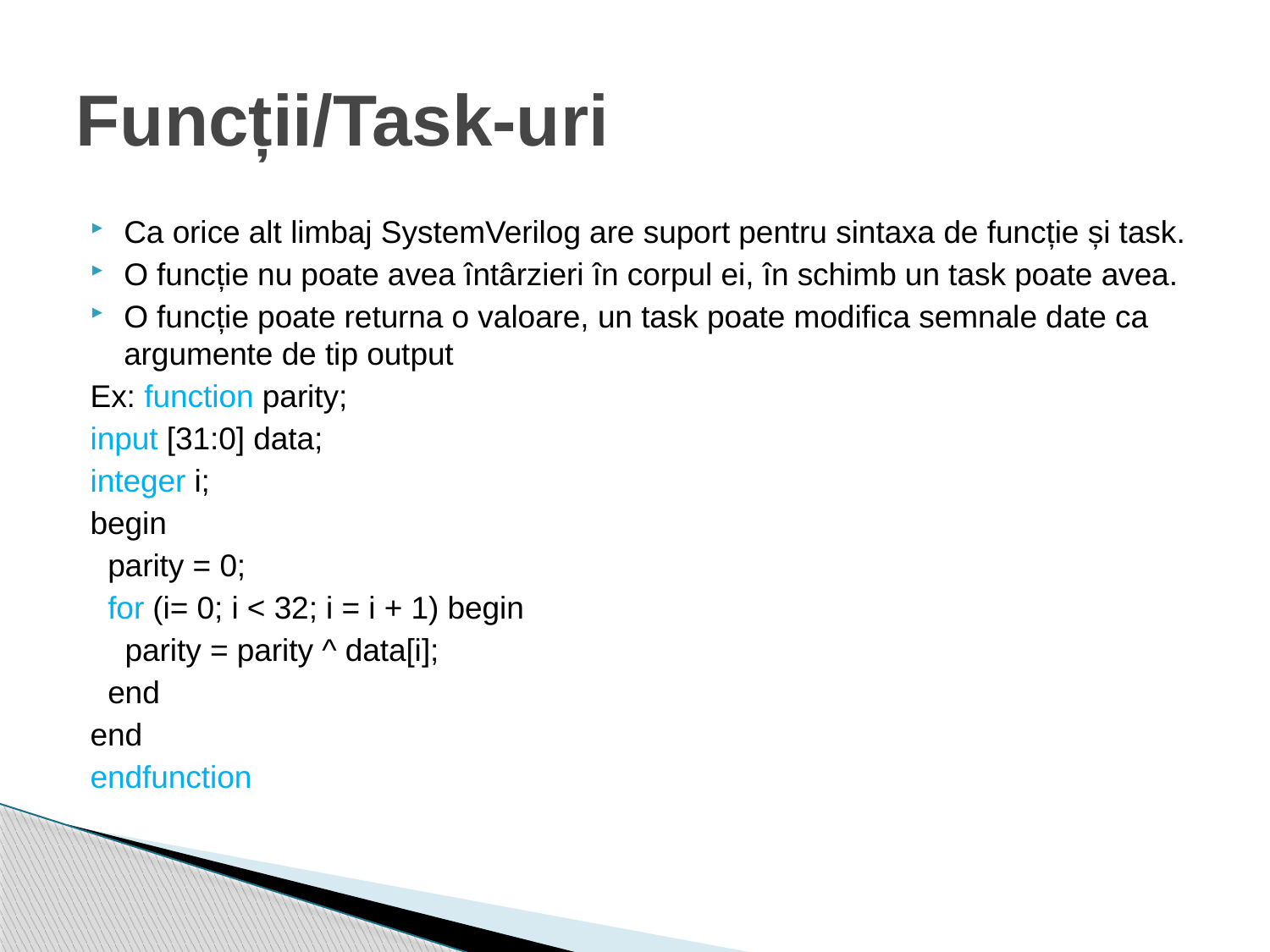

Funcții/Task-uri
Ca orice alt limbaj SystemVerilog are suport pentru sintaxa de funcție și task.
O funcție nu poate avea întârzieri în corpul ei, în schimb un task poate avea.
O funcție poate returna o valoare, un task poate modifica semnale date ca argumente de tip output
Ex: function parity;
input [31:0] data;
integer i;
begin
  parity = 0;
  for (i= 0; i < 32; i = i + 1) begin
    parity = parity ^ data[i];
  end
end
endfunction